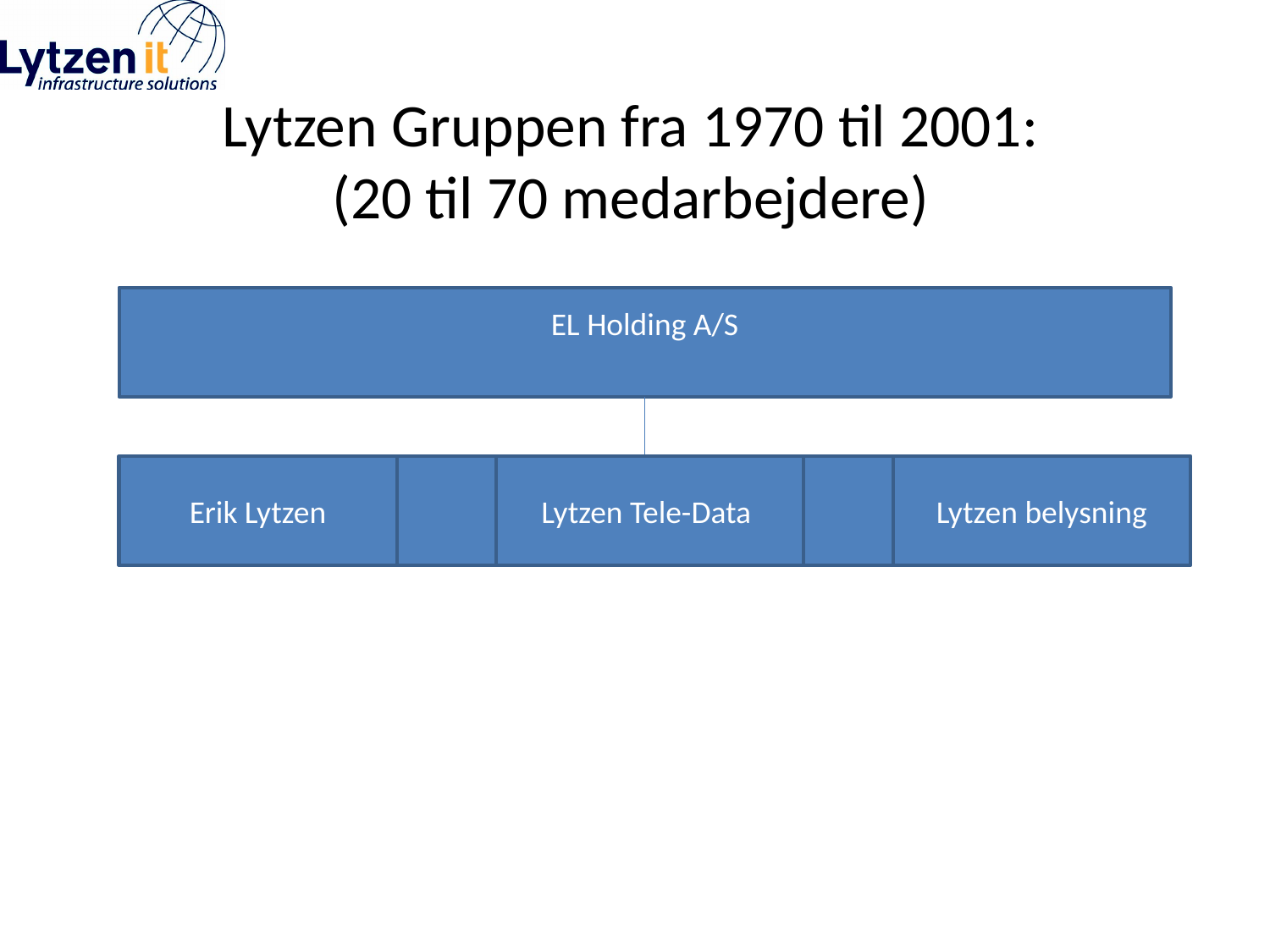

# Lytzen Gruppen fra 1970 til 2001: (20 til 70 medarbejdere)
EL Holding A/S

Erik Lytzen
Lytzen Tele-Data
Lytzen belysning